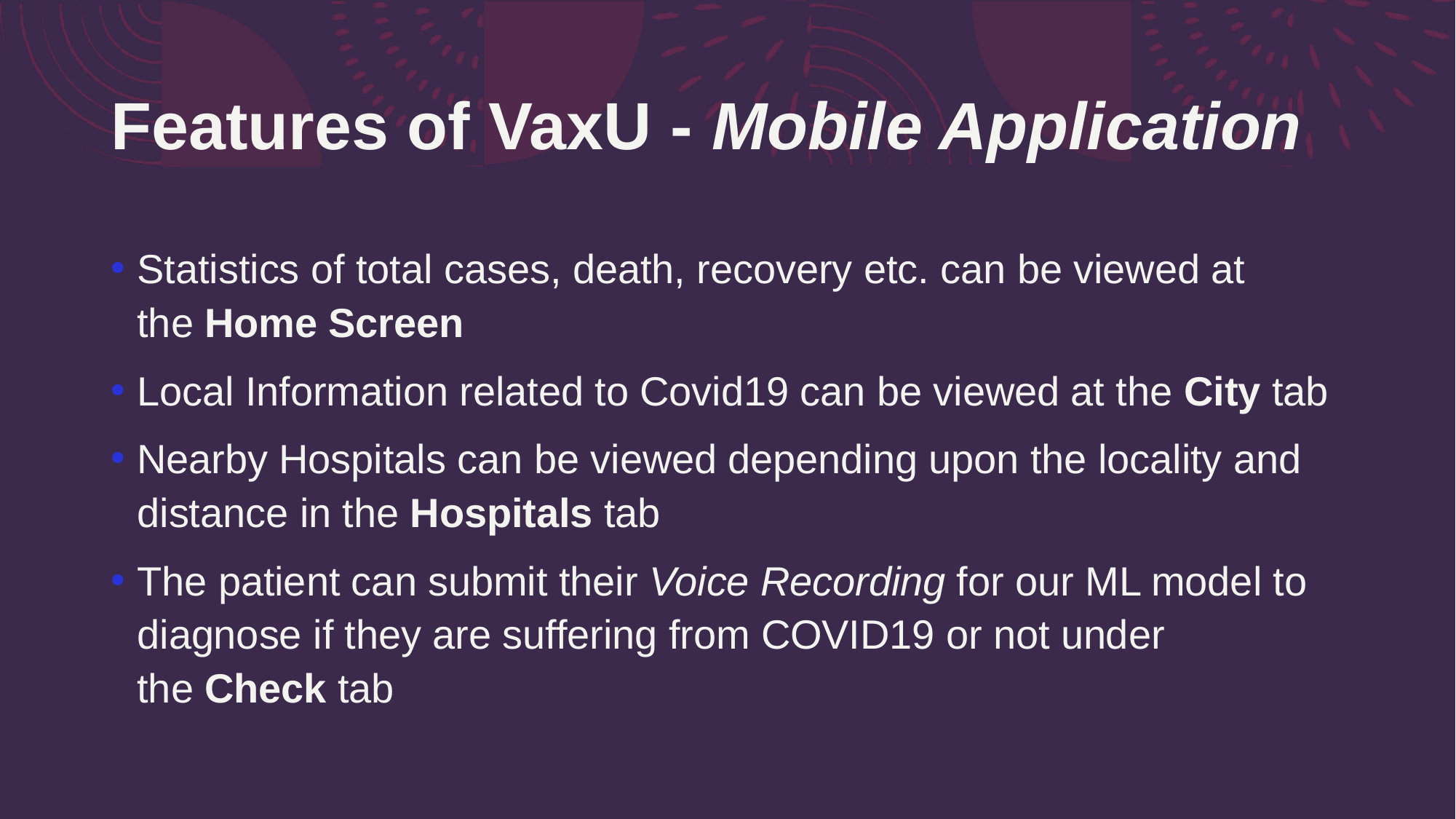

# Features of VaxU - Mobile Application
Statistics of total cases, death, recovery etc. can be viewed at the Home Screen
Local Information related to Covid19 can be viewed at the City tab
Nearby Hospitals can be viewed depending upon the locality and distance in the Hospitals tab
The patient can submit their Voice Recording for our ML model to diagnose if they are suffering from COVID19 or not under the Check tab